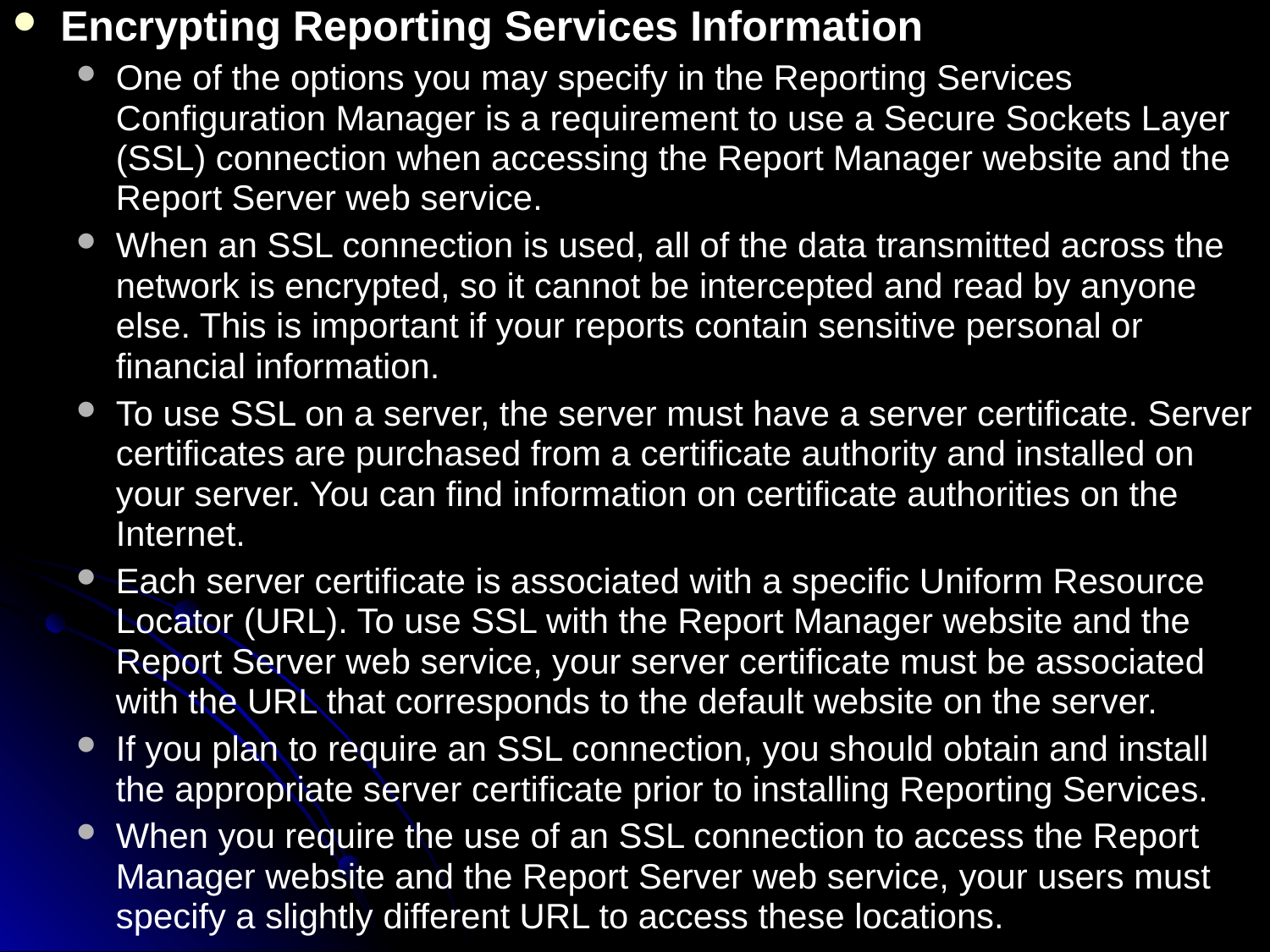

Encrypting Reporting Services Information
One of the options you may specify in the Reporting Services Configuration Manager is a requirement to use a Secure Sockets Layer (SSL) connection when accessing the Report Manager website and the Report Server web service.
When an SSL connection is used, all of the data transmitted across the network is encrypted, so it cannot be intercepted and read by anyone else. This is important if your reports contain sensitive personal or financial information.
To use SSL on a server, the server must have a server certificate. Server certificates are purchased from a certificate authority and installed on your server. You can find information on certificate authorities on the Internet.
Each server certificate is associated with a specific Uniform Resource Locator (URL). To use SSL with the Report Manager website and the Report Server web service, your server certificate must be associated with the URL that corresponds to the default website on the server.
If you plan to require an SSL connection, you should obtain and install the appropriate server certificate prior to installing Reporting Services.
When you require the use of an SSL connection to access the Report Manager website and the Report Server web service, your users must specify a slightly different URL to access these locations.